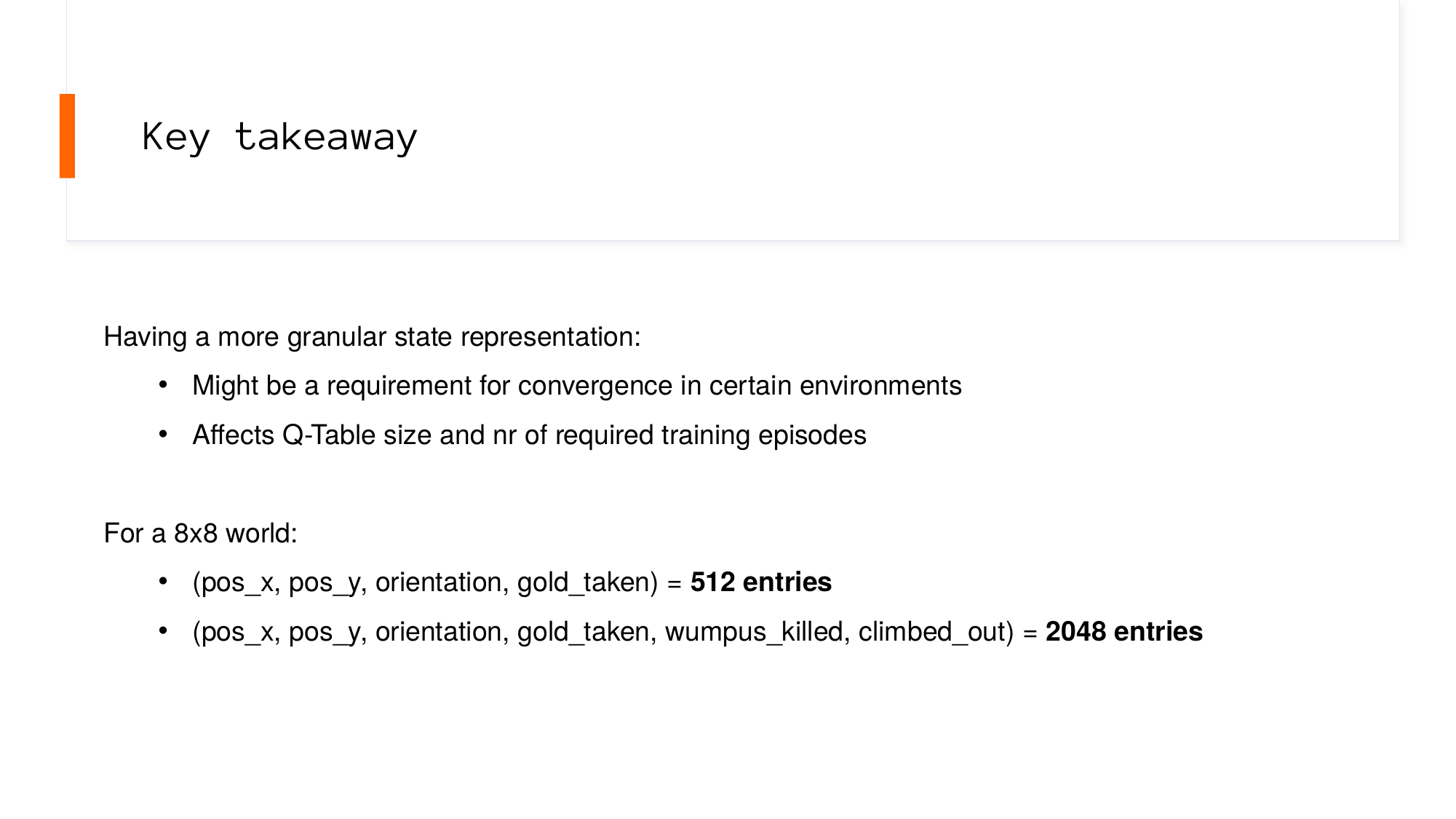

# Key takeaway
Having a more granular state representation:
Might be a requirement for convergence in certain environments
Affects Q-Table size and nr of required training episodes

For a 8x8 world:
(pos_x, pos_y, orientation, gold_taken) = 512 entries
(pos_x, pos_y, orientation, gold_taken, wumpus_killed, climbed_out) = 2048 entries